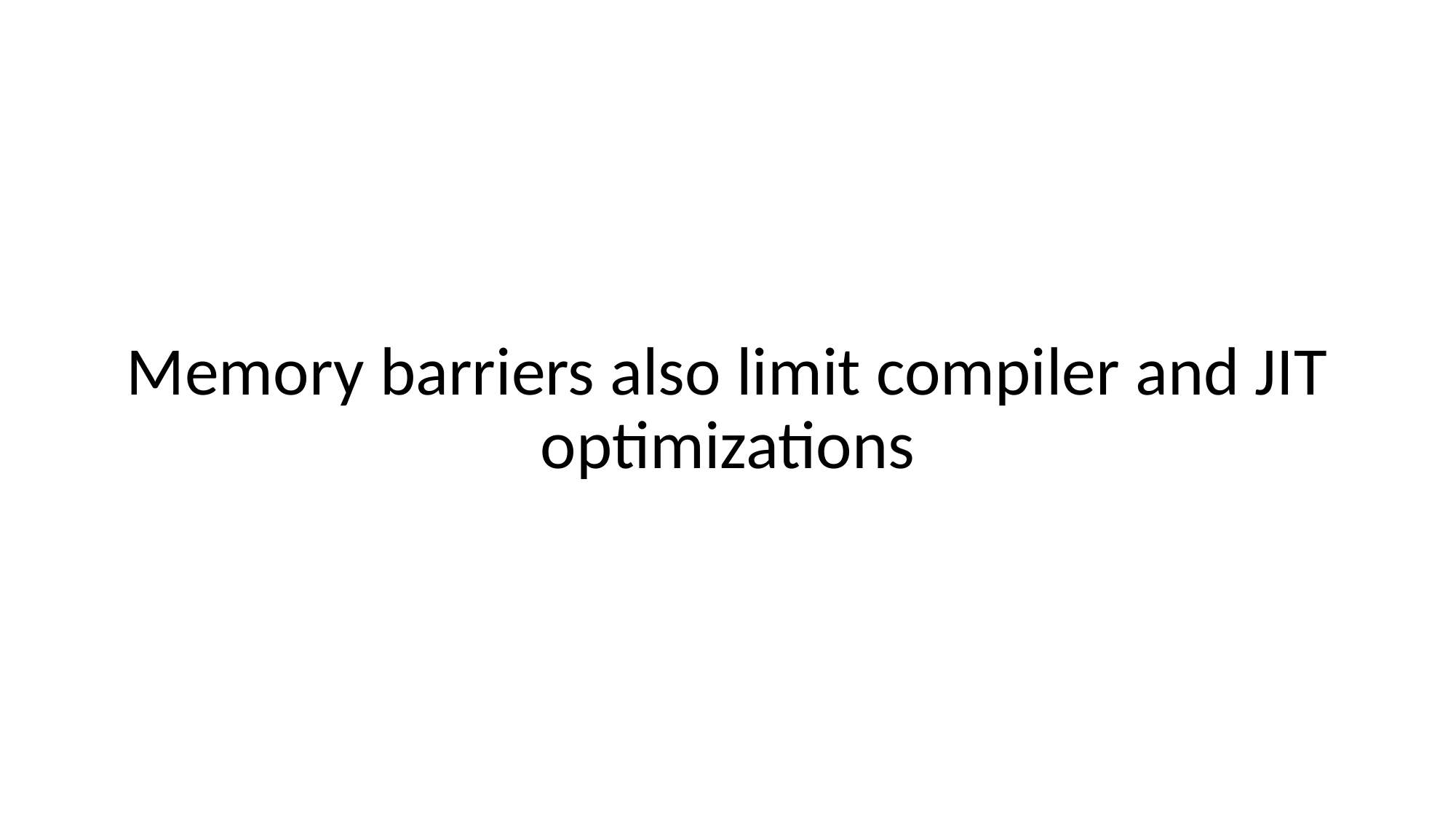

# Memory barriers also limit compiler and JIT optimizations